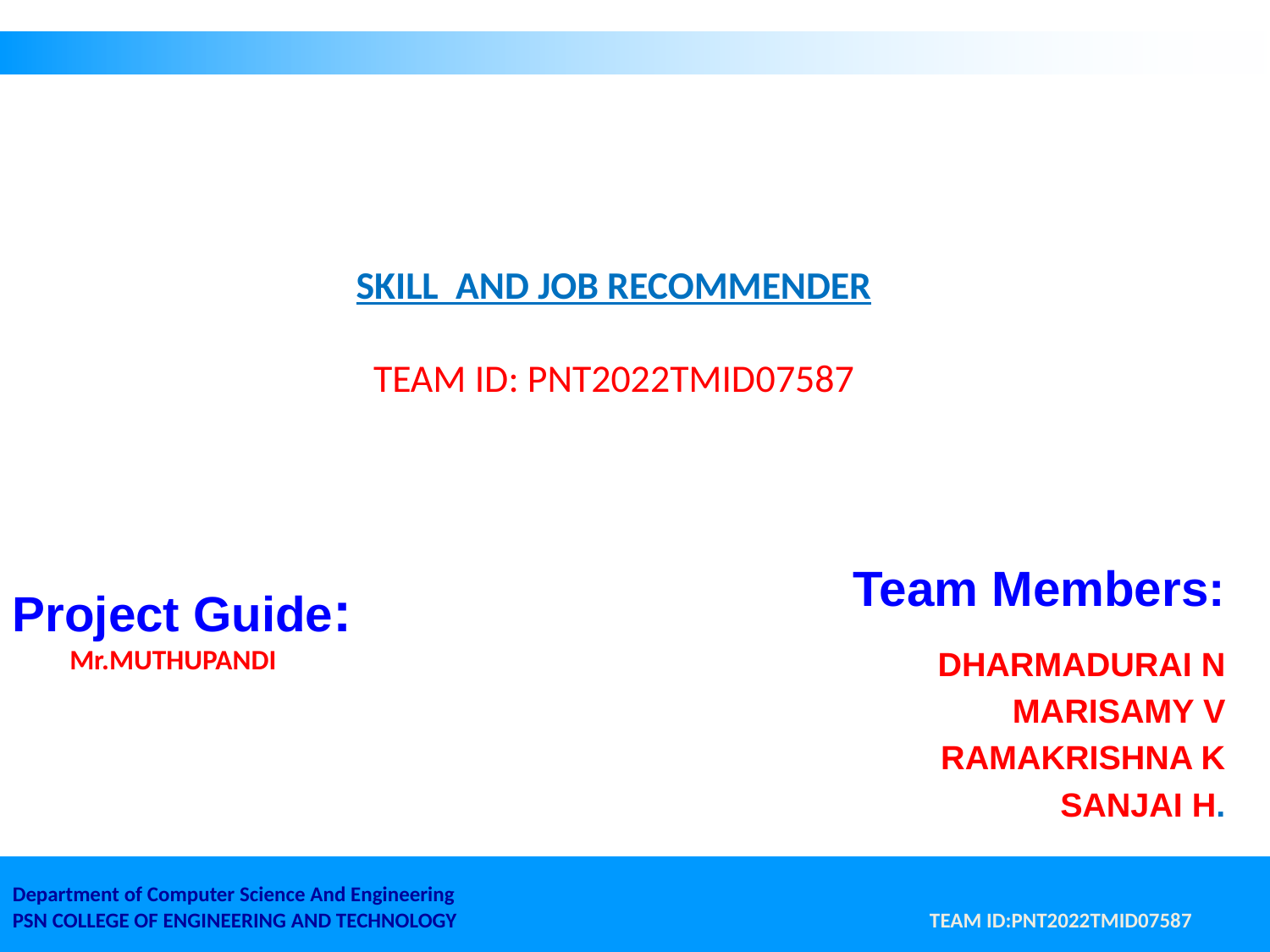

# SKILL  AND JOB RECOMMENDER TEAM ID: PNT2022TMID07587
   Team Members:
 DHARMADURAI N
MARISAMY V
 RAMAKRISHNA K
  SANJAI H.

Project Guide:
         Mr.MUTHUPANDI

Department of Computer Science And Engineering
PSN COLLEGE OF ENGINEERING AND TECHNOLOGY                                                                                                 TEAM ID:PNT2022TMID07587